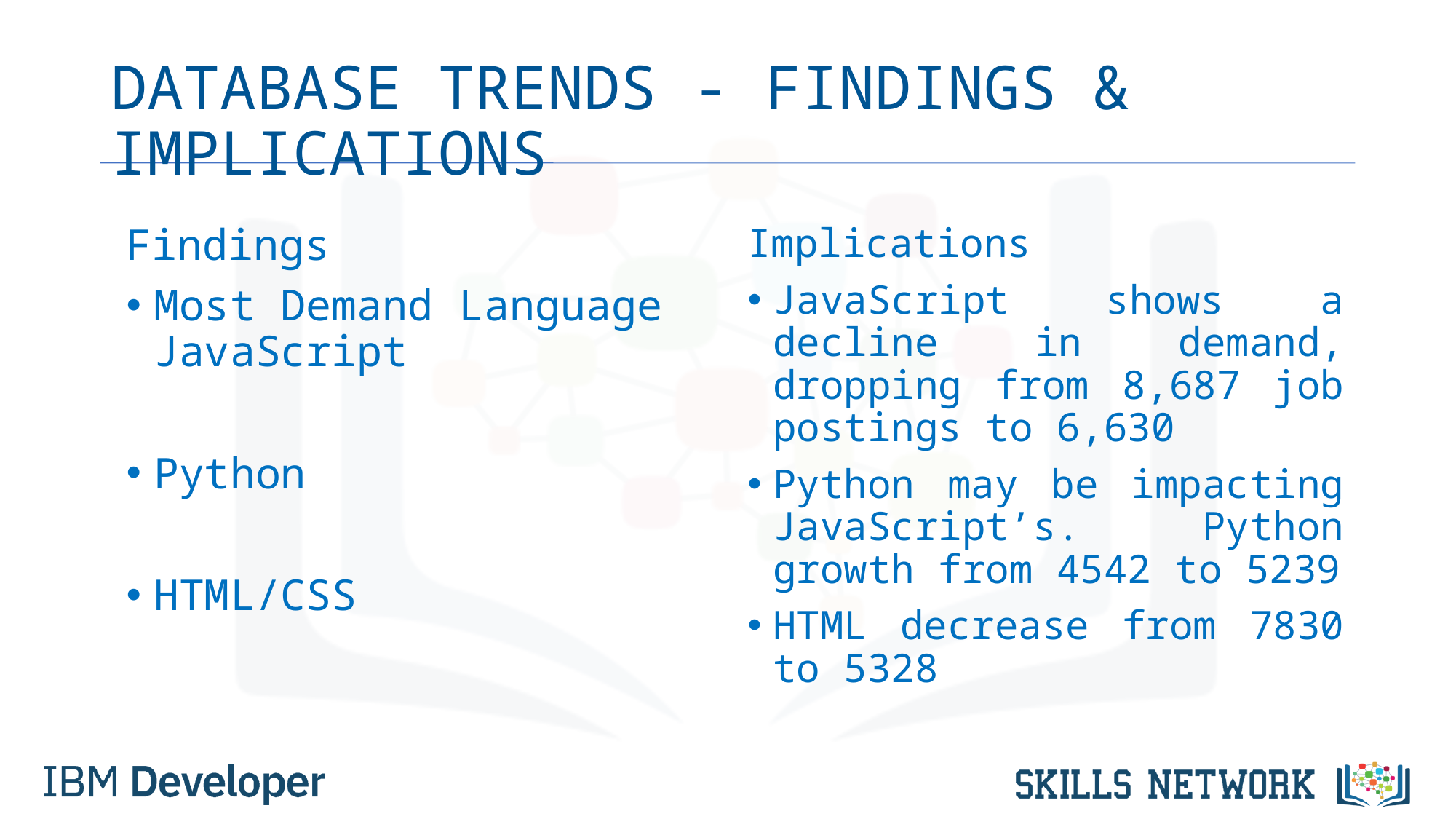

# DATABASE TRENDS - FINDINGS & IMPLICATIONS
Findings
Most Demand Language JavaScript

Python

HTML/CSS

Implications
JavaScript shows a decline in demand, dropping from 8,687 job postings to 6,630
Python may be impacting JavaScript’s. Python growth from 4542 to 5239
HTML decrease from 7830 to 5328